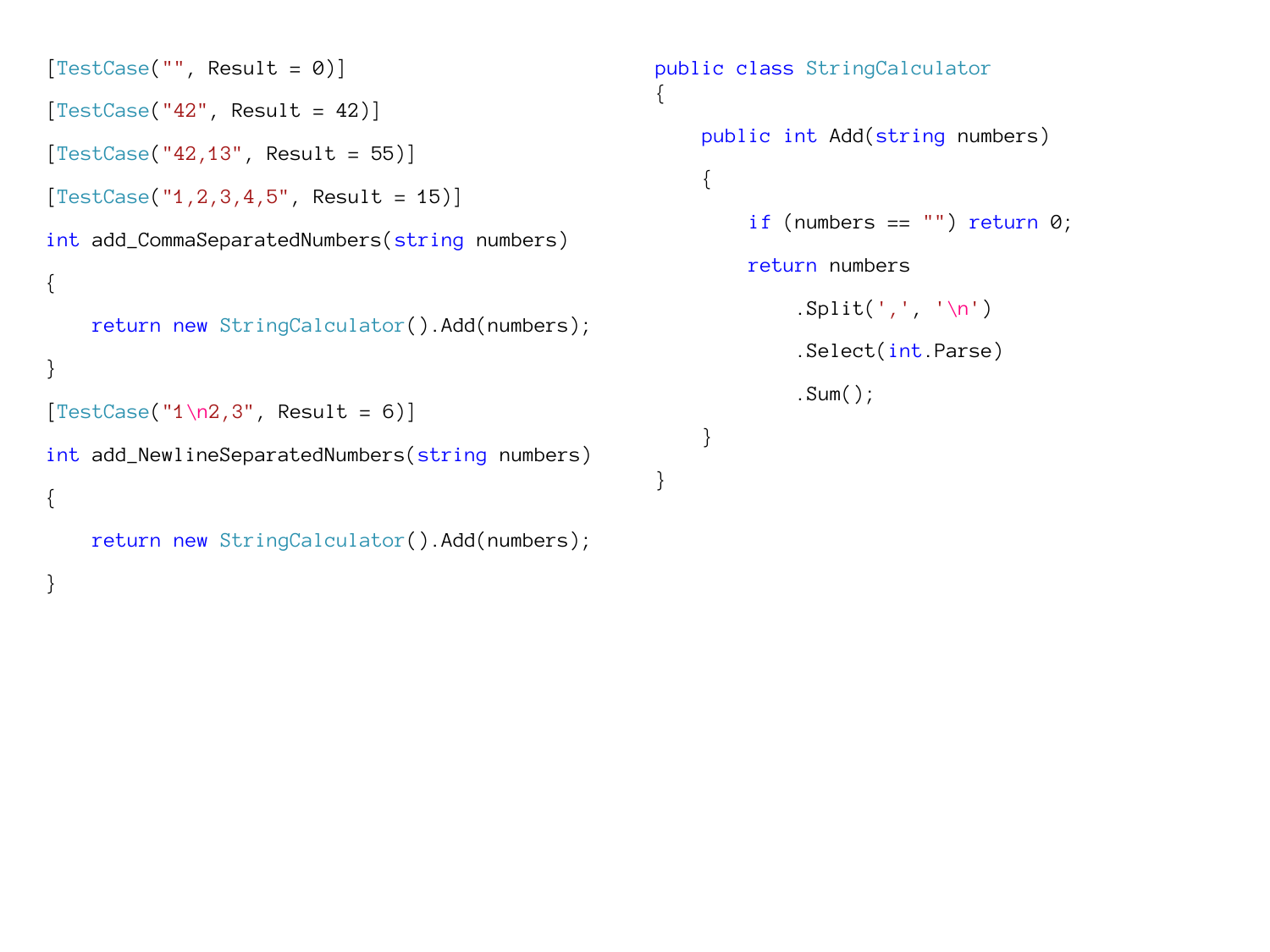

[TestCase("", Result = 0)]
[TestCase("42", Result = 42)]
[TestCase("42,13", Result = 55)]
[TestCase("1,2,3,4,5", Result = 15)]
int add_CommaSeparatedNumbers(string numbers)
{
    return new StringCalculator().Add(numbers);
}
[TestCase("1\n2,3", Result = 6)]
int add_NewlineSeparatedNumbers(string numbers)
{
    return new StringCalculator().Add(numbers);
}

public class StringCalculator
{
    public int Add(string numbers)
    {
        if (numbers == "") return 0;
        return numbers
            .Split(',', '\n')
            .Select(int.Parse)
            .Sum();
    }
}